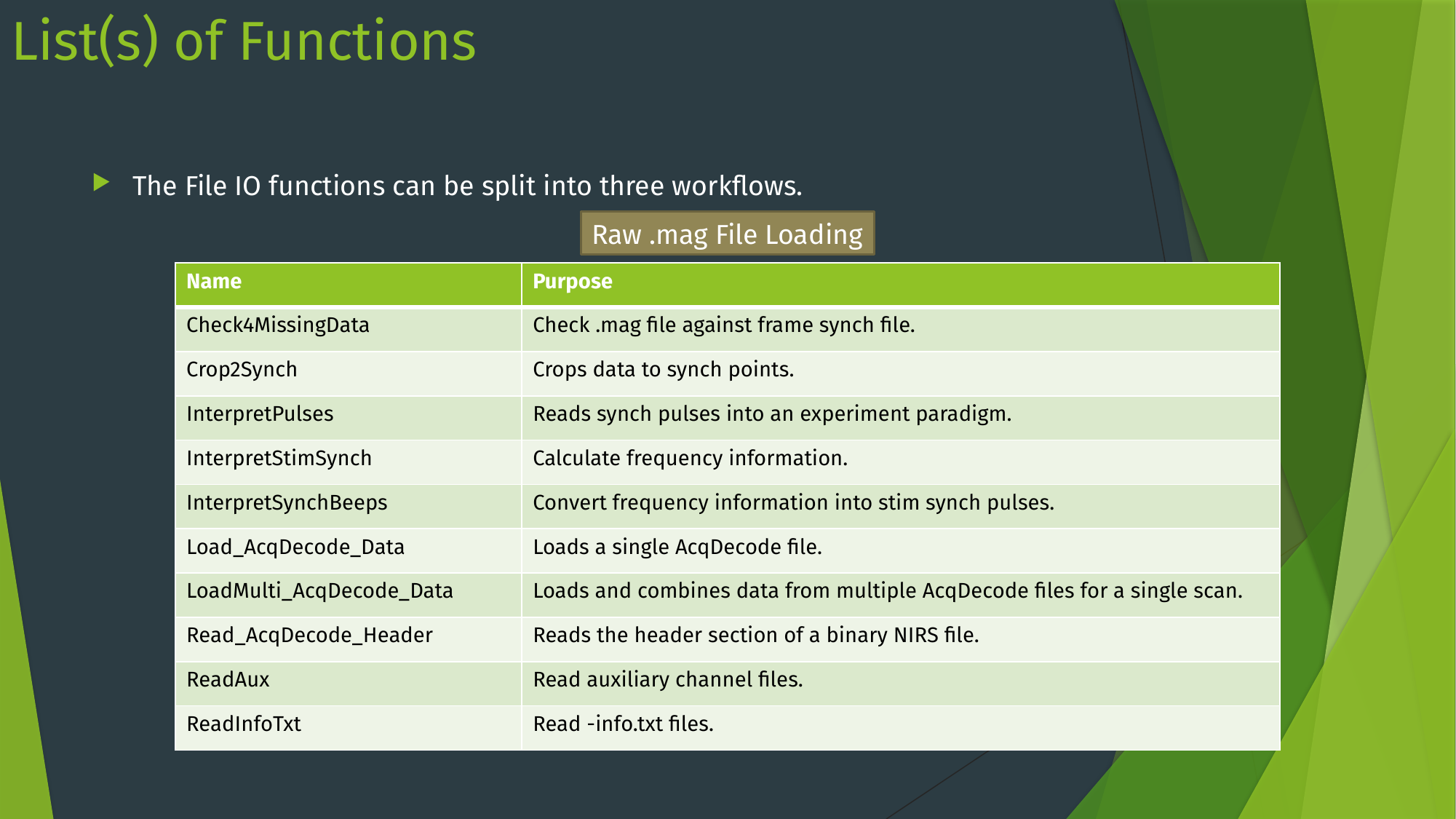

# List(s) of Functions
The File IO functions can be split into three workflows.
Raw .mag File Loading
| Name | Purpose |
| --- | --- |
| Check4MissingData | Check .mag file against frame synch file. |
| Crop2Synch | Crops data to synch points. |
| InterpretPulses | Reads synch pulses into an experiment paradigm. |
| InterpretStimSynch | Calculate frequency information. |
| InterpretSynchBeeps | Convert frequency information into stim synch pulses. |
| Load\_AcqDecode\_Data | Loads a single AcqDecode file. |
| LoadMulti\_AcqDecode\_Data | Loads and combines data from multiple AcqDecode files for a single scan. |
| Read\_AcqDecode\_Header | Reads the header section of a binary NIRS file. |
| ReadAux | Read auxiliary channel files. |
| ReadInfoTxt | Read -info.txt files. |